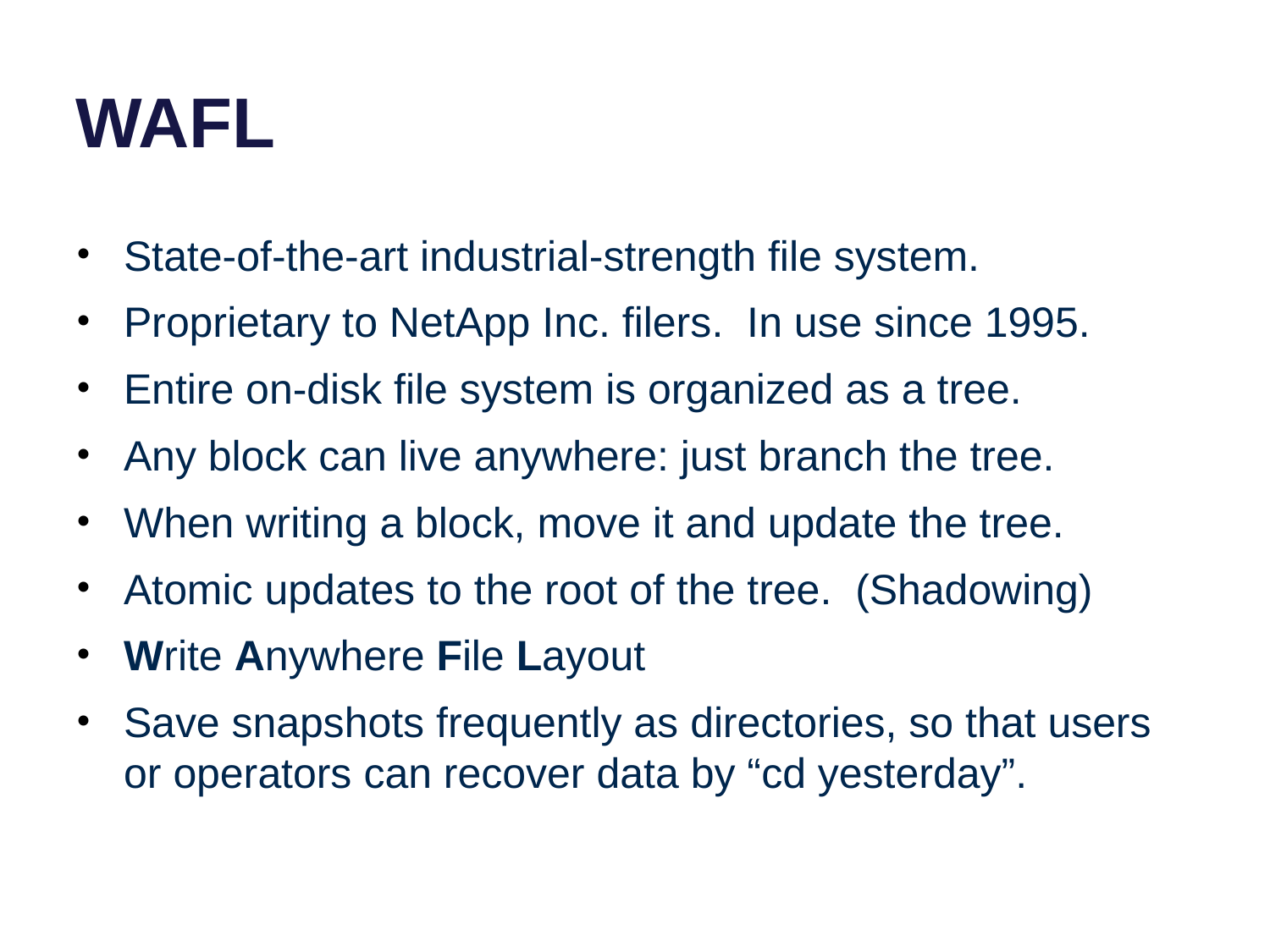

# WAFL
State-of-the-art industrial-strength file system.
Proprietary to NetApp Inc. filers.  In use since 1995.
Entire on-disk file system is organized as a tree.
Any block can live anywhere: just branch the tree.
When writing a block, move it and update the tree.
Atomic updates to the root of the tree.  (Shadowing)
Write Anywhere File Layout
Save snapshots frequently as directories, so that users or operators can recover data by “cd yesterday”.